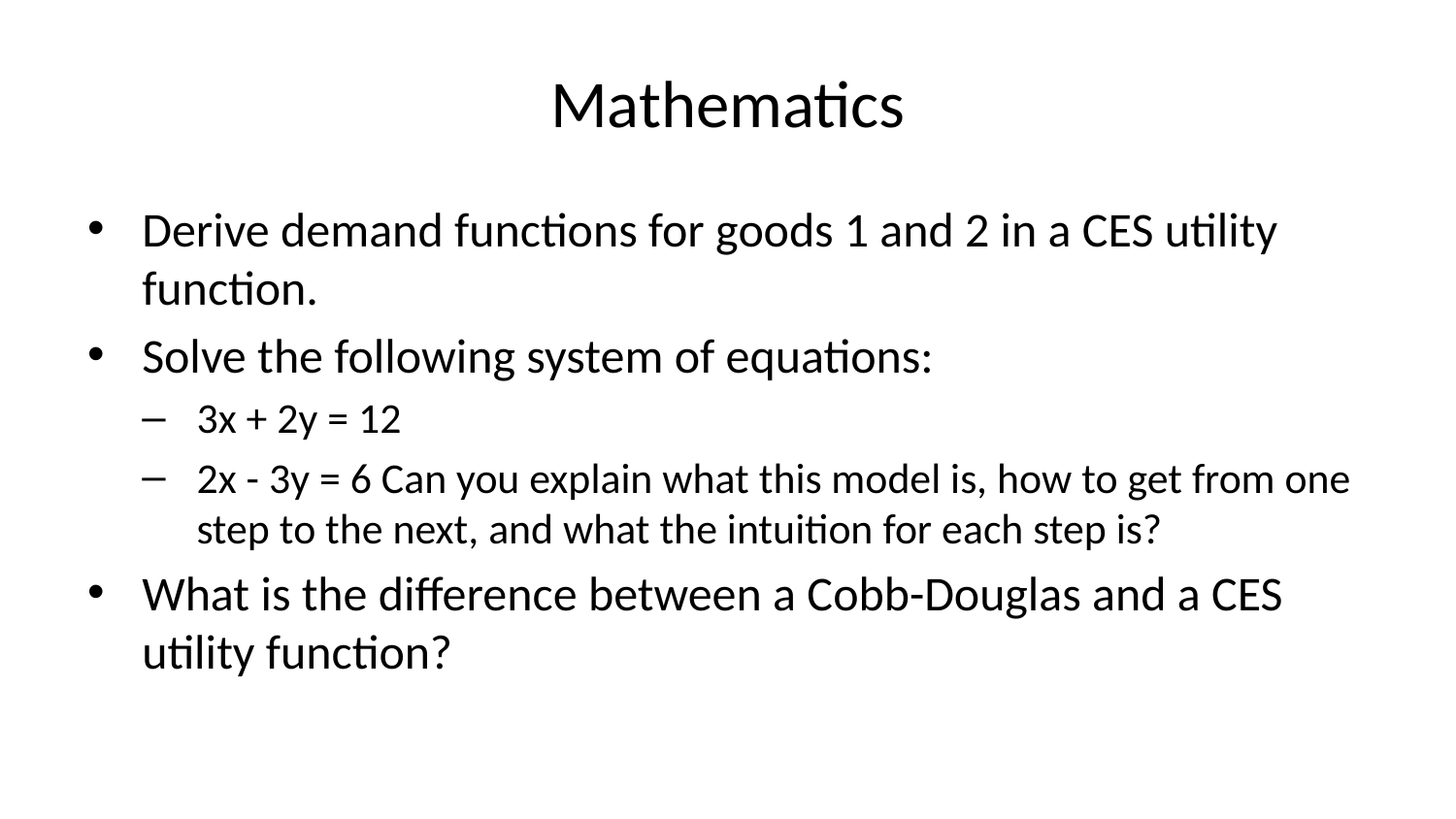

# Mathematics
Derive demand functions for goods 1 and 2 in a CES utility function.
Solve the following system of equations:
3x + 2y = 12
2x - 3y = 6 Can you explain what this model is, how to get from one step to the next, and what the intuition for each step is?
What is the difference between a Cobb-Douglas and a CES utility function?